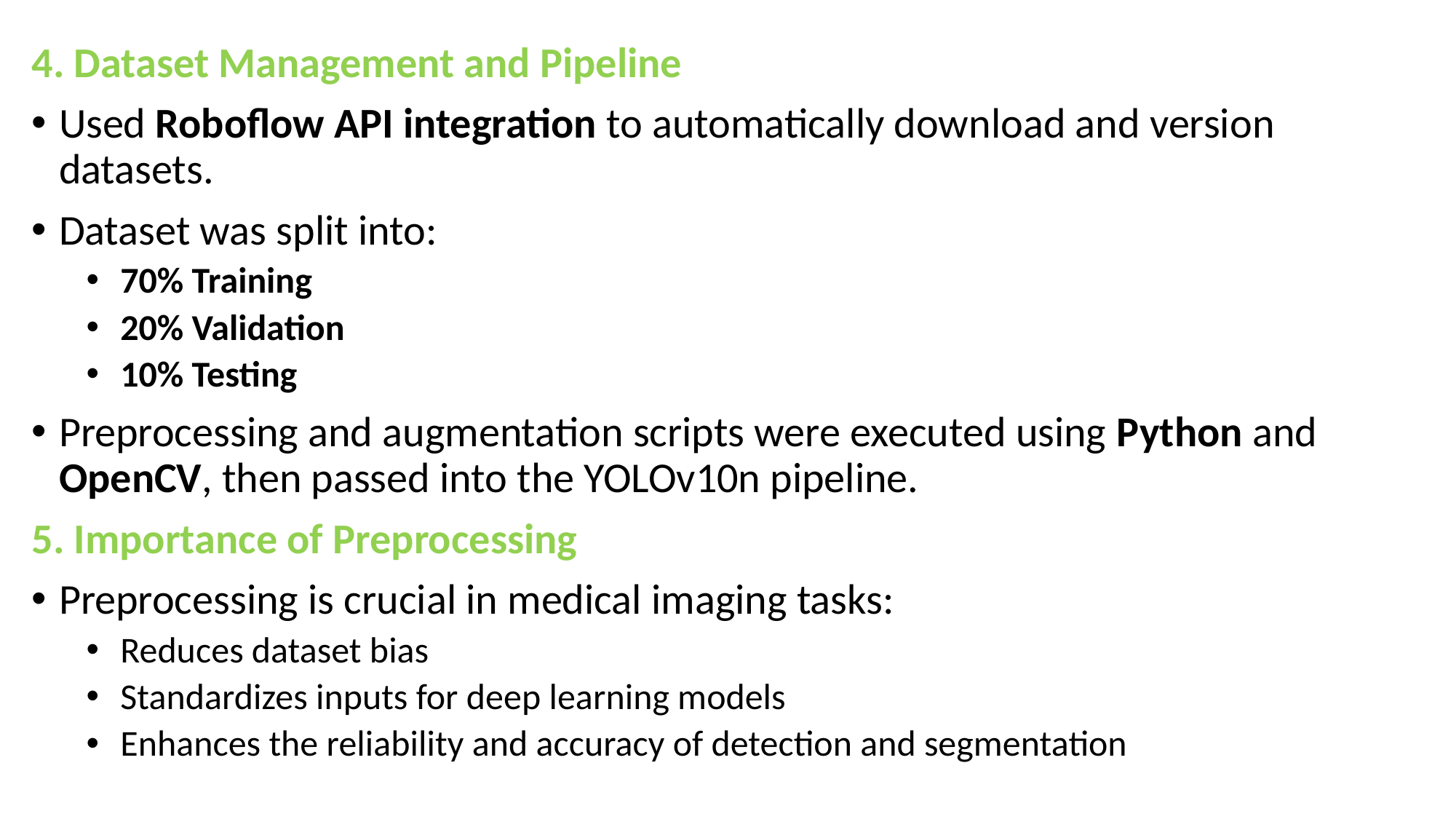

4. Dataset Management and Pipeline
Used Roboflow API integration to automatically download and version datasets.
Dataset was split into:
70% Training
20% Validation
10% Testing
Preprocessing and augmentation scripts were executed using Python and OpenCV, then passed into the YOLOv10n pipeline.
5. Importance of Preprocessing
Preprocessing is crucial in medical imaging tasks:
Reduces dataset bias
Standardizes inputs for deep learning models
Enhances the reliability and accuracy of detection and segmentation